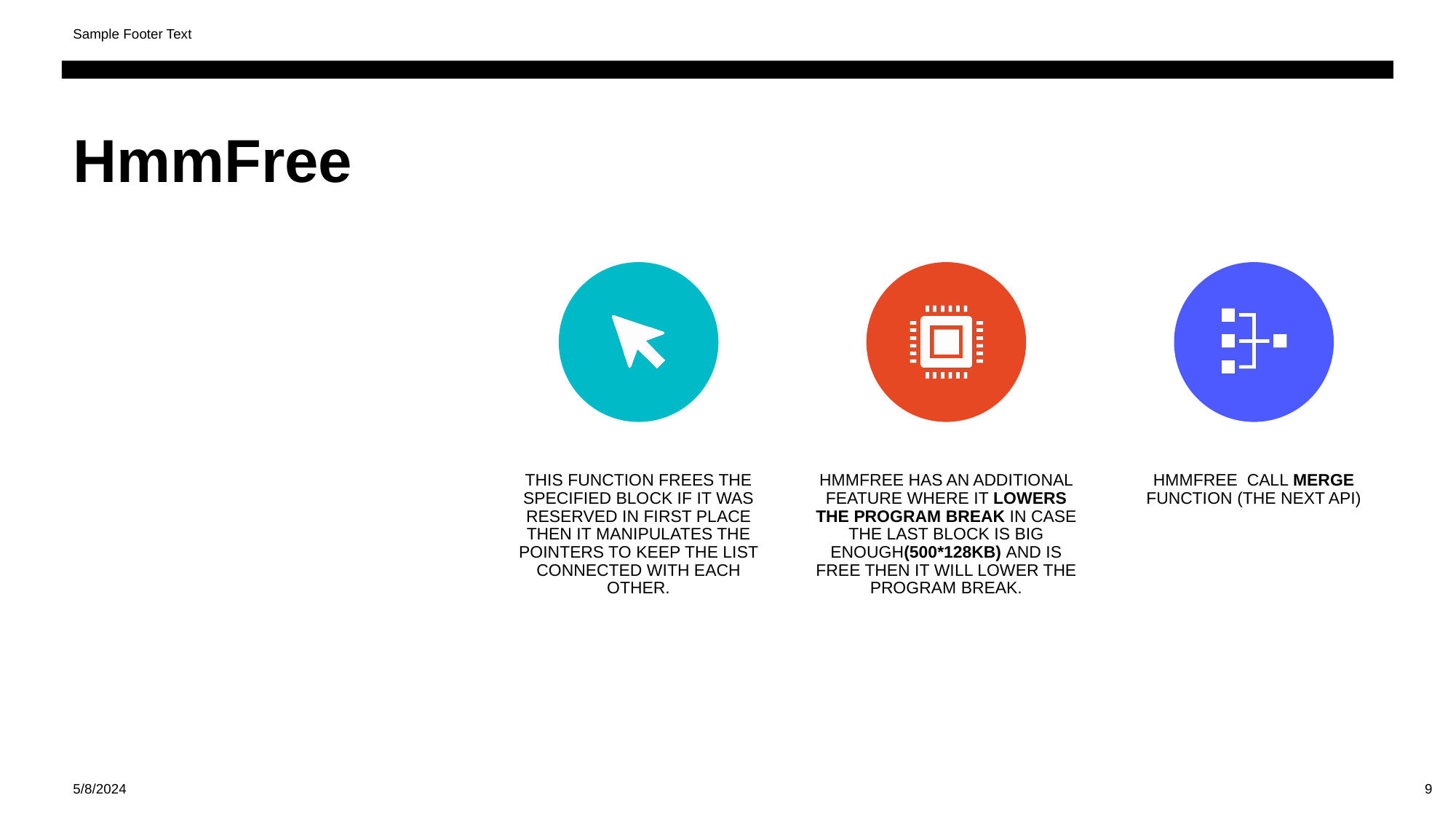

Sample Footer Text

# HmmFree
This Function frees the specified block if it was RESERVED in first place then it manipulates the pointers to keep the List connected with each other.
HmmFree has an additional Feature where it lowers the Program break in case the Last block is big enough(500*128kb) and is FREE then it will Lower the Program break.
HmmFree  call merge Function (The next API)
5/8/2024
9